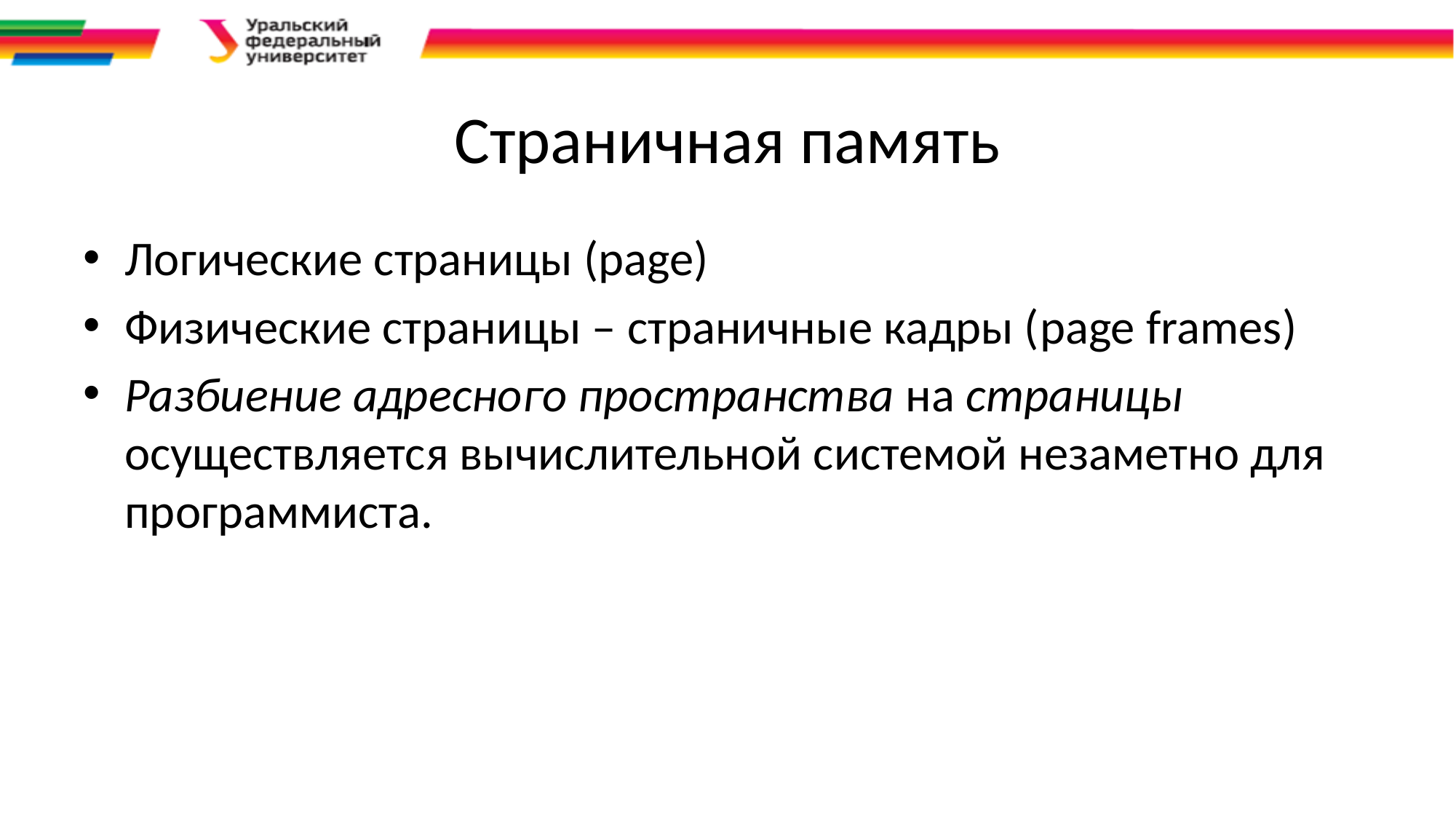

# Страничная память
Логические страницы (page)
Физические страницы – страничные кадры (page frames)
Разбиение адресного пространства на страницы осуществляется вычислительной системой незаметно для программиста.